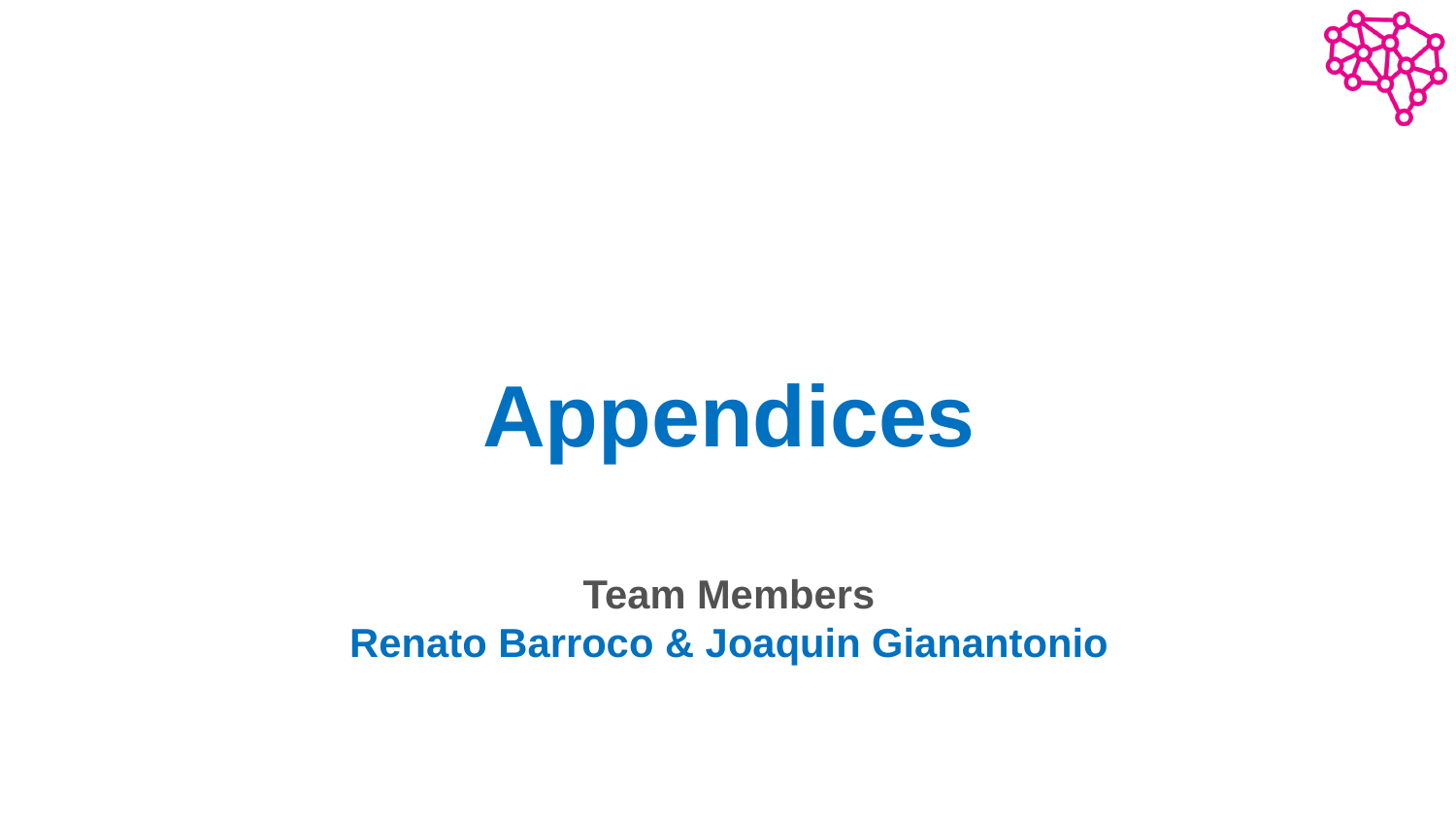

Appendices
Team Members
Renato Barroco & Joaquin Gianantonio